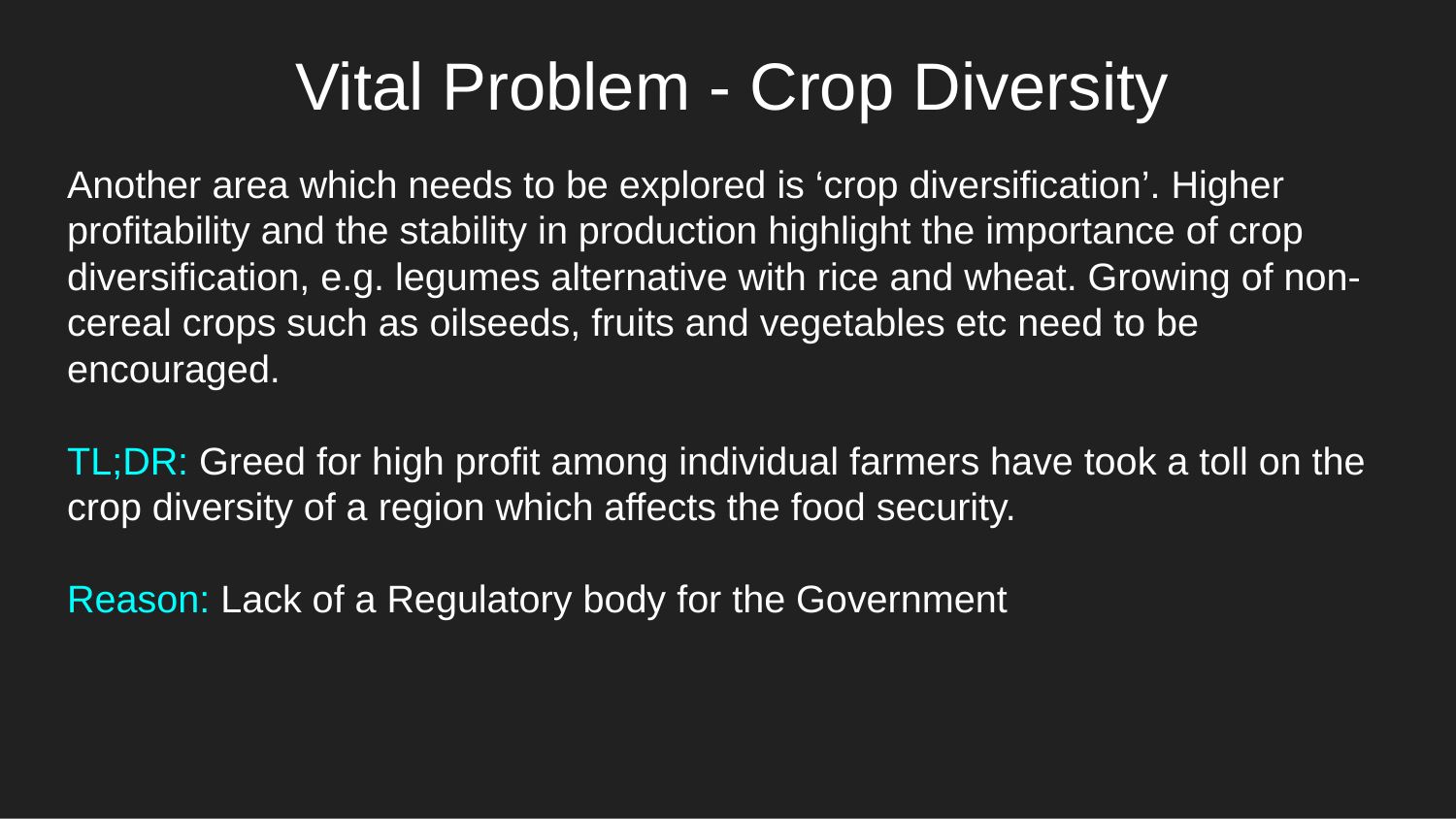

# Vital Problem - Crop Diversity
Another area which needs to be explored is ‘crop diversification’. Higher profitability and the stability in production highlight the importance of crop diversification, e.g. legumes alternative with rice and wheat. Growing of non-cereal crops such as oilseeds, fruits and vegetables etc need to be encouraged.

TL;DR: Greed for high profit among individual farmers have took a toll on the crop diversity of a region which affects the food security.

Reason: Lack of a Regulatory body for the Government